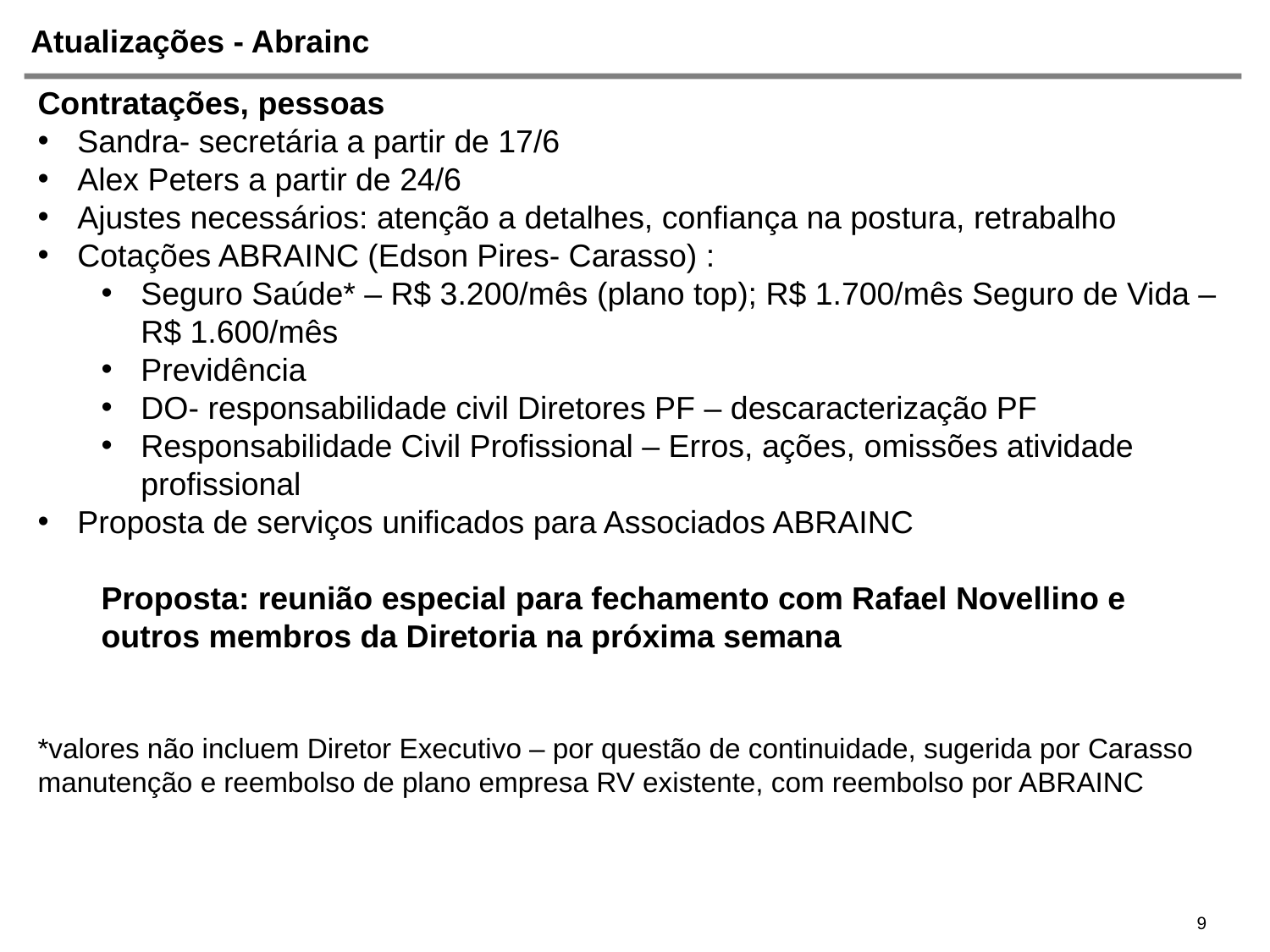

# Atualizações - Abrainc

Contratações, pessoas
Sandra- secretária a partir de 17/6
Alex Peters a partir de 24/6
Ajustes necessários: atenção a detalhes, confiança na postura, retrabalho
Cotações ABRAINC (Edson Pires- Carasso) :
Seguro Saúde* – R$ 3.200/mês (plano top); R$ 1.700/mês Seguro de Vida – R$ 1.600/mês
Previdência
DO- responsabilidade civil Diretores PF – descaracterização PF
Responsabilidade Civil Profissional – Erros, ações, omissões atividade profissional
Proposta de serviços unificados para Associados ABRAINC

Proposta: reunião especial para fechamento com Rafael Novellino e outros membros da Diretoria na próxima semana

*valores não incluem Diretor Executivo – por questão de continuidade, sugerida por Carasso manutenção e reembolso de plano empresa RV existente, com reembolso por ABRAINC

9